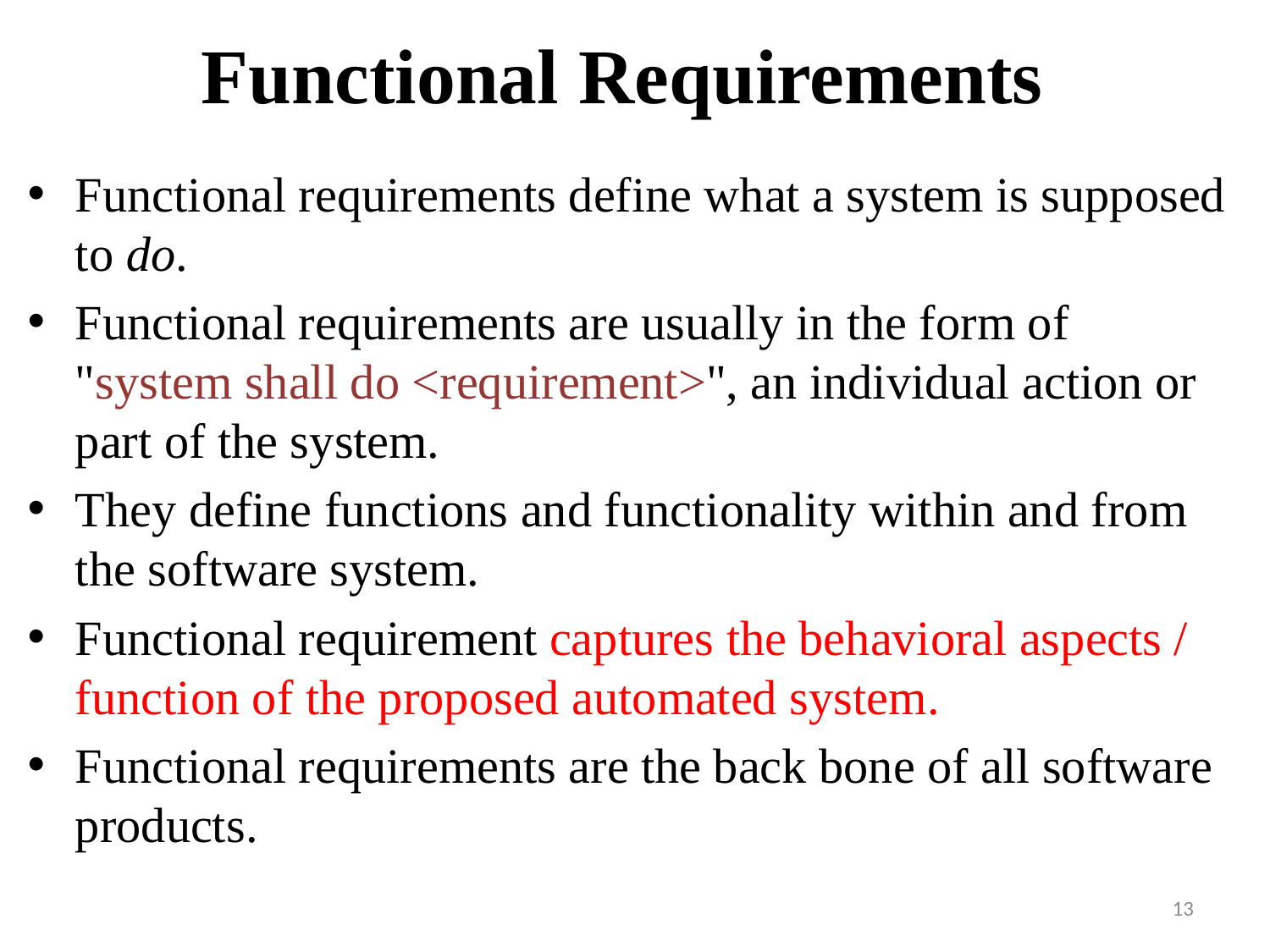

# Functional Requirements
Functional requirements define what a system is supposed to do.
Functional requirements are usually in the form of "system shall do <requirement>", an individual action or part of the system.
They define functions and functionality within and from the software system.
Functional requirement captures the behavioral aspects / function of the proposed automated system.
Functional requirements are the back bone of all software products.

13